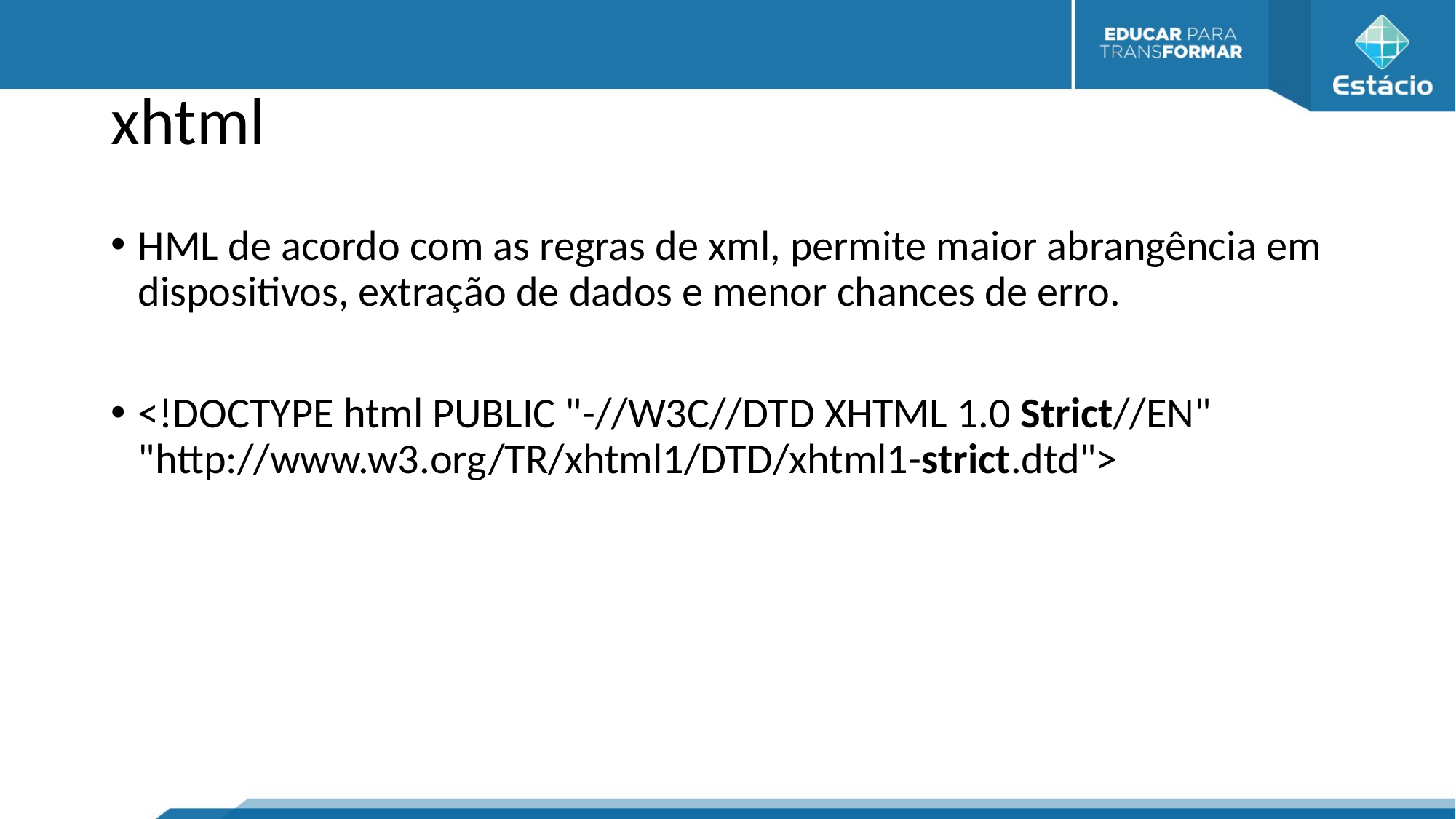

# xhtml
HML de acordo com as regras de xml, permite maior abrangência em dispositivos, extração de dados e menor chances de erro.

<!DOCTYPE html PUBLIC "-//W3C//DTD XHTML 1.0 Strict//EN" "http://www.w3.org/TR/xhtml1/DTD/xhtml1-strict.dtd">